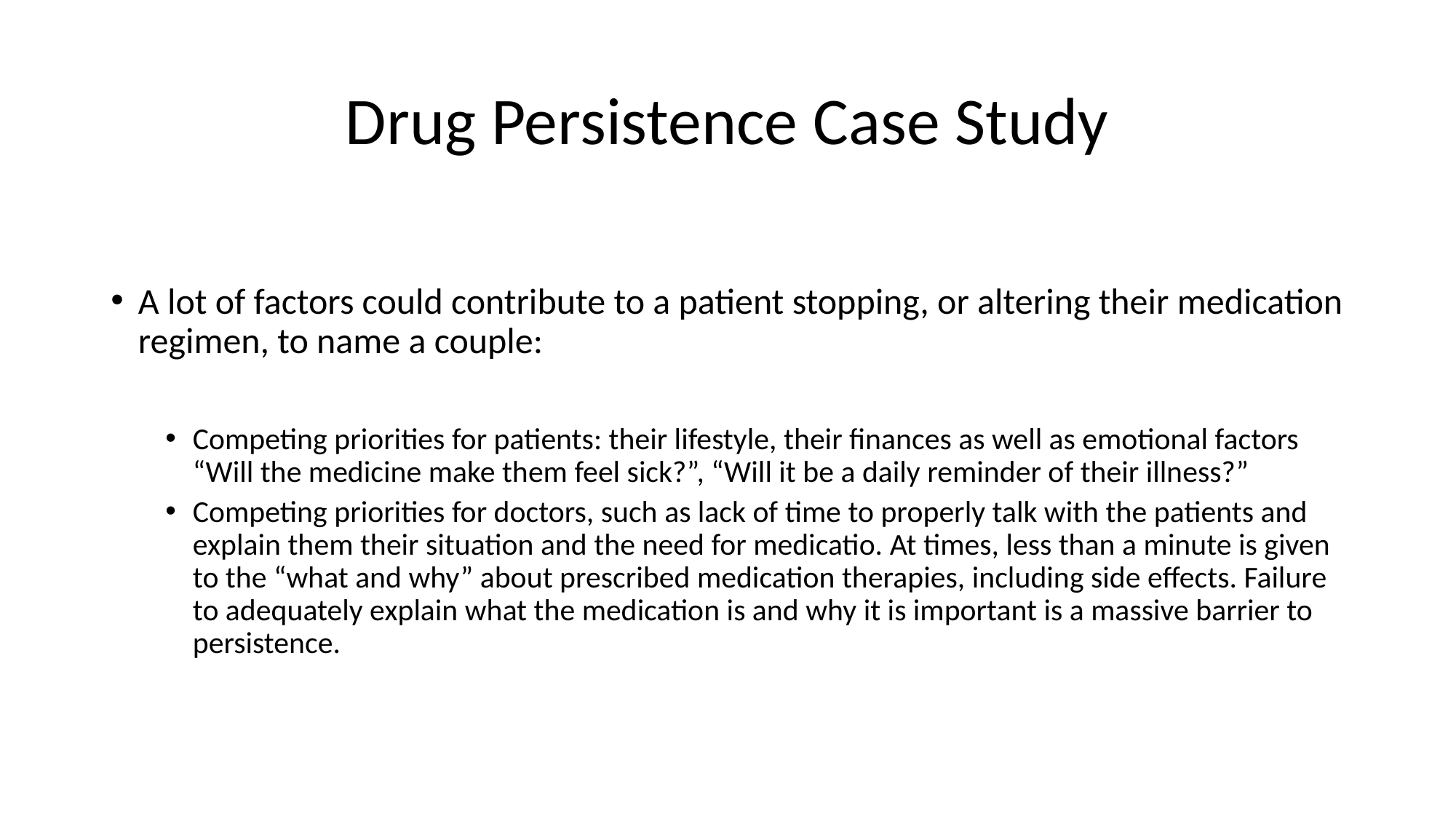

# Drug Persistence Case Study

A lot of factors could contribute to a patient stopping, or altering their medication regimen, to name a couple:

Competing priorities for patients: their lifestyle, their finances as well as emotional factors “Will the medicine make them feel sick?”, “Will it be a daily reminder of their illness?”
Competing priorities for doctors, such as lack of time to properly talk with the patients and explain them their situation and the need for medicatio. At times, less than a minute is given to the “what and why” about prescribed medication therapies, including side effects. Failure to adequately explain what the medication is and why it is important is a massive barrier to persistence.